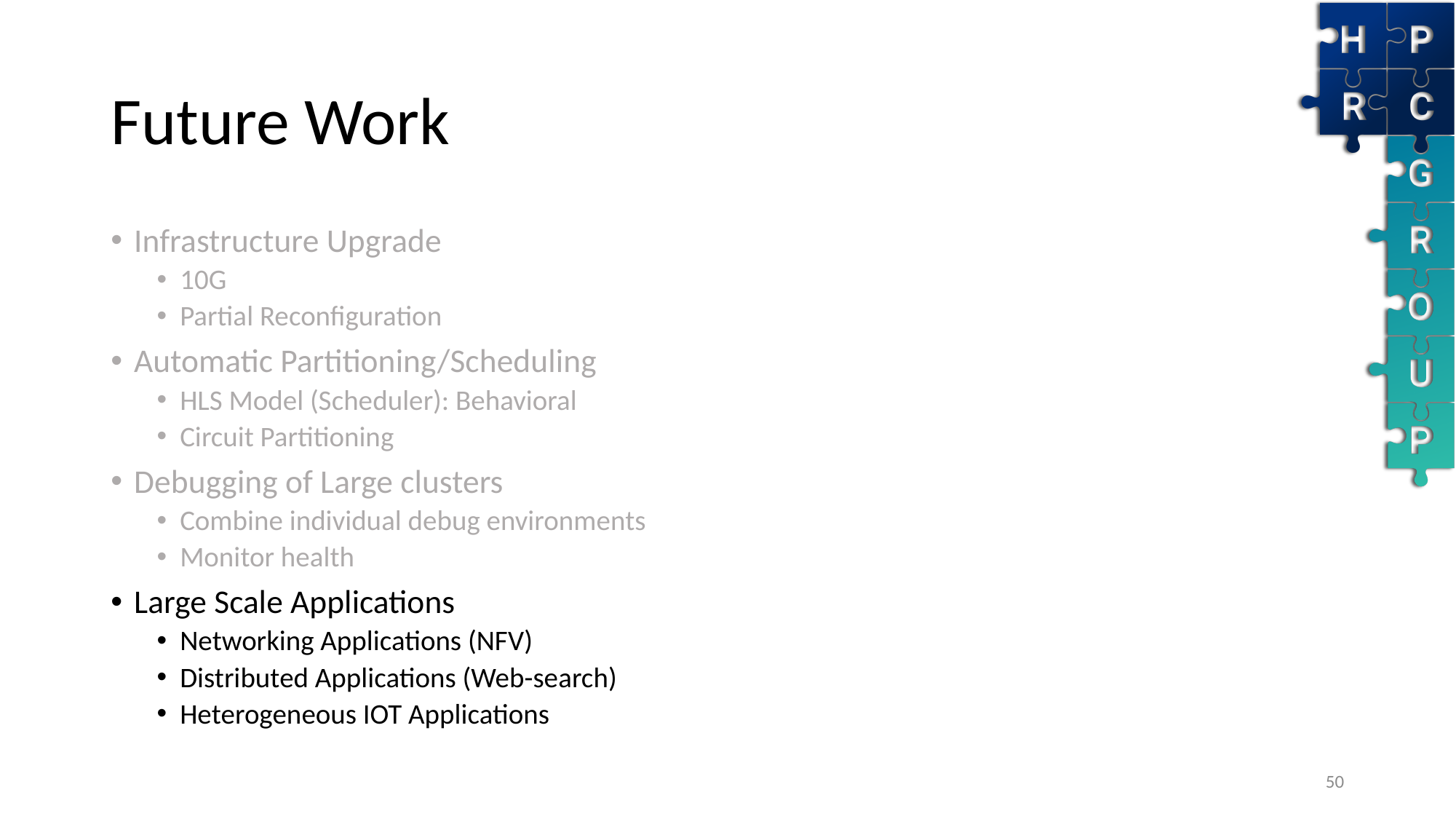

# Future Work
Infrastructure Upgrade
10G
Partial Reconfiguration
Automatic Partitioning/Scheduling
HLS Model (Scheduler): Behavioral
Circuit Partitioning
Debugging of Large clusters
Combine individual debug environments
Monitor health
Large Scale Applications
Networking Applications (NFV)
Distributed Applications (Web-search)
Heterogeneous IOT Applications

50